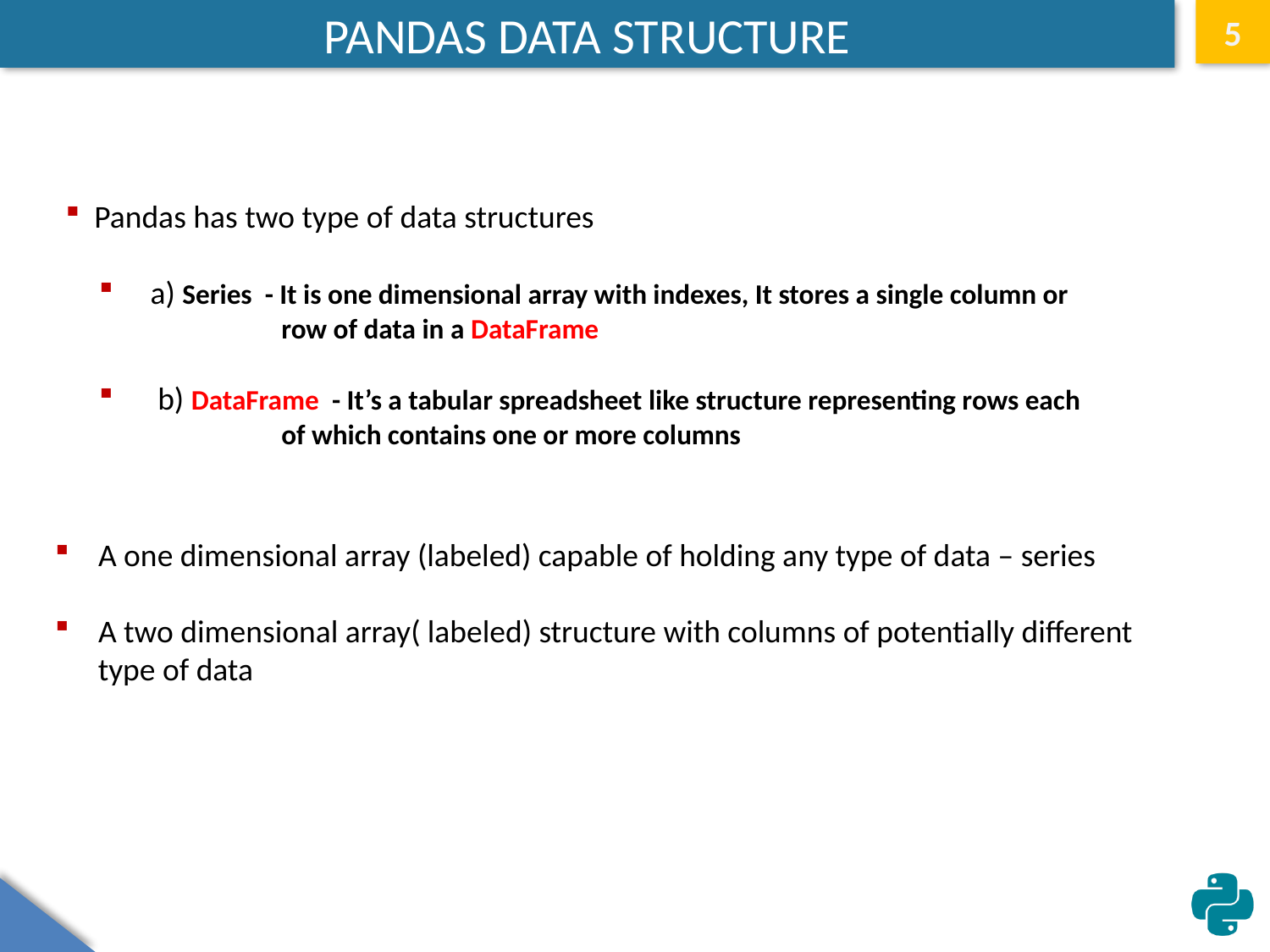

# PANDAS DATA STRUCTURE
5
  Pandas has two type of data structures

   a) Series  - It is one dimensional array with indexes, It stores a single column or
                        row of data in a DataFrame

    b) DataFrame  - It’s a tabular spreadsheet like structure representing rows each
                        of which contains one or more columns

    A one dimensional array (labeled) capable of holding any type of data – series

    A two dimensional array( labeled) structure with columns of potentially different
      type of data